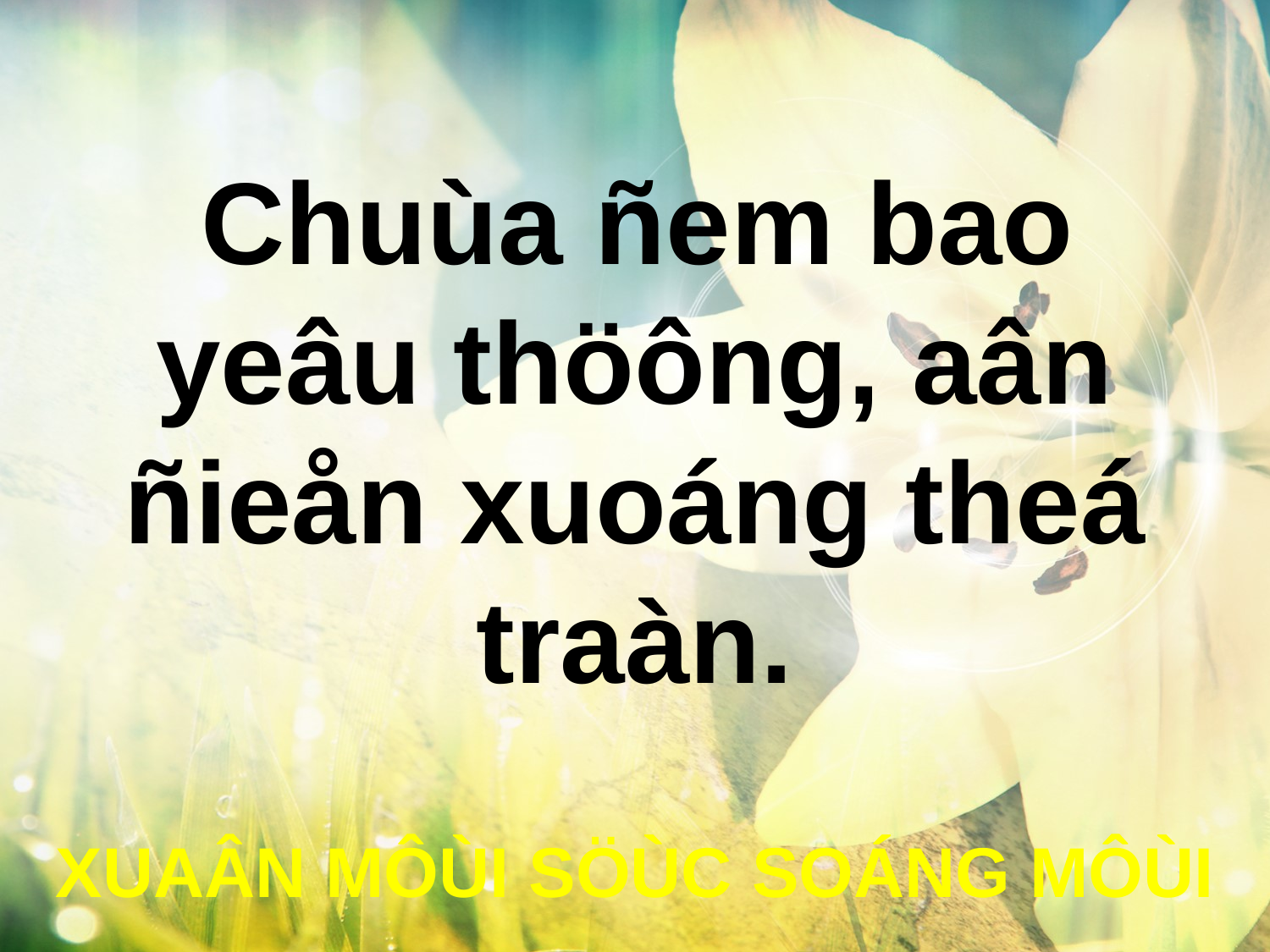

Chuùa ñem bao
yeâu thöông, aân ñieån xuoáng theá traàn.
XUAÂN MÔÙI SÖÙC SOÁNG MÔÙI